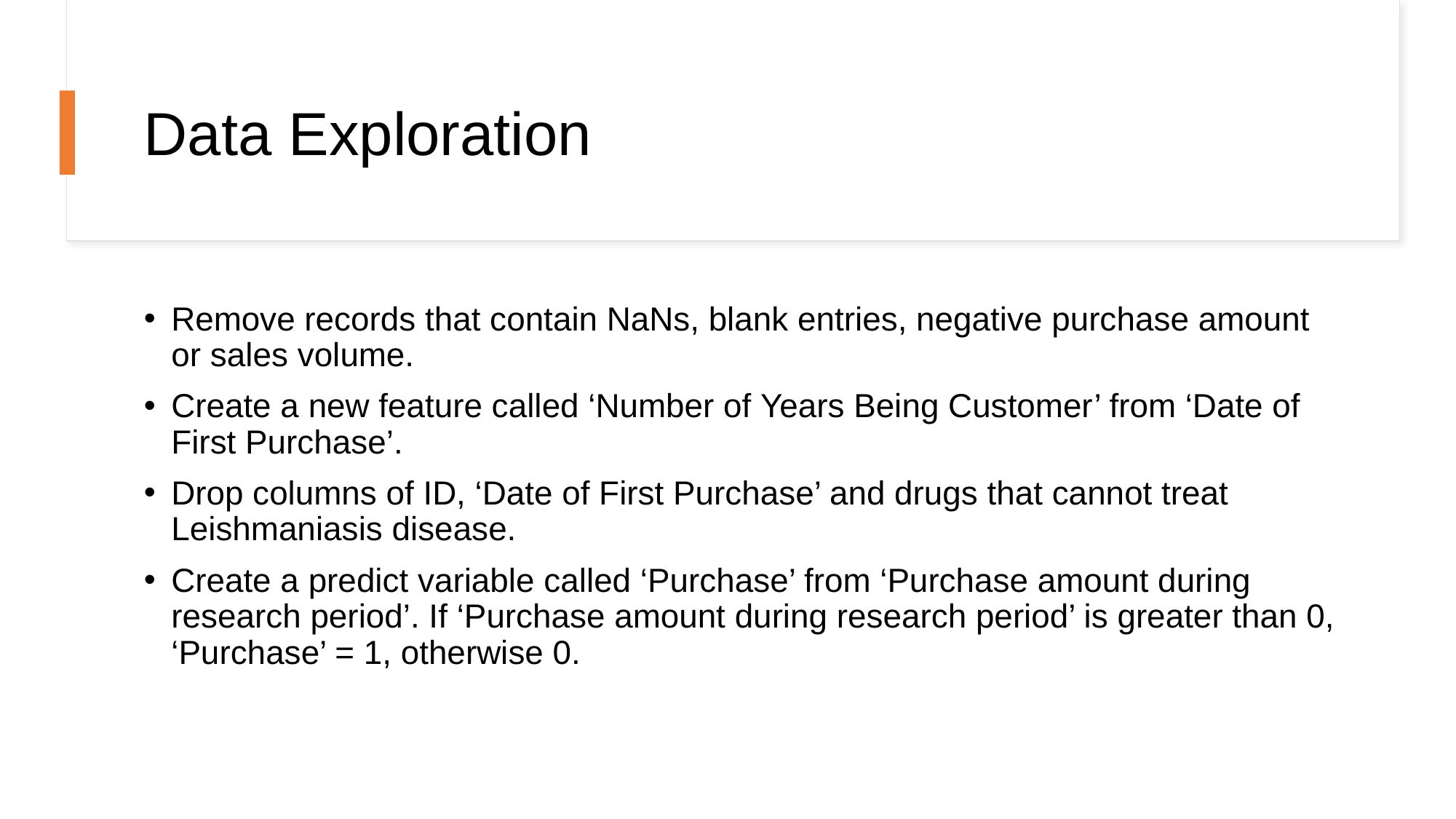

# Data Exploration

Remove records that contain NaNs, blank entries, negative purchase amount or sales volume.
Create a new feature called ‘Number of Years Being Customer’ from ‘Date of First Purchase’.
Drop columns of ID, ‘Date of First Purchase’ and drugs that cannot treat Leishmaniasis disease.
Create a predict variable called ‘Purchase’ from ‘Purchase amount during research period’. If ‘Purchase amount during research period’ is greater than 0, ‘Purchase’ = 1, otherwise 0.